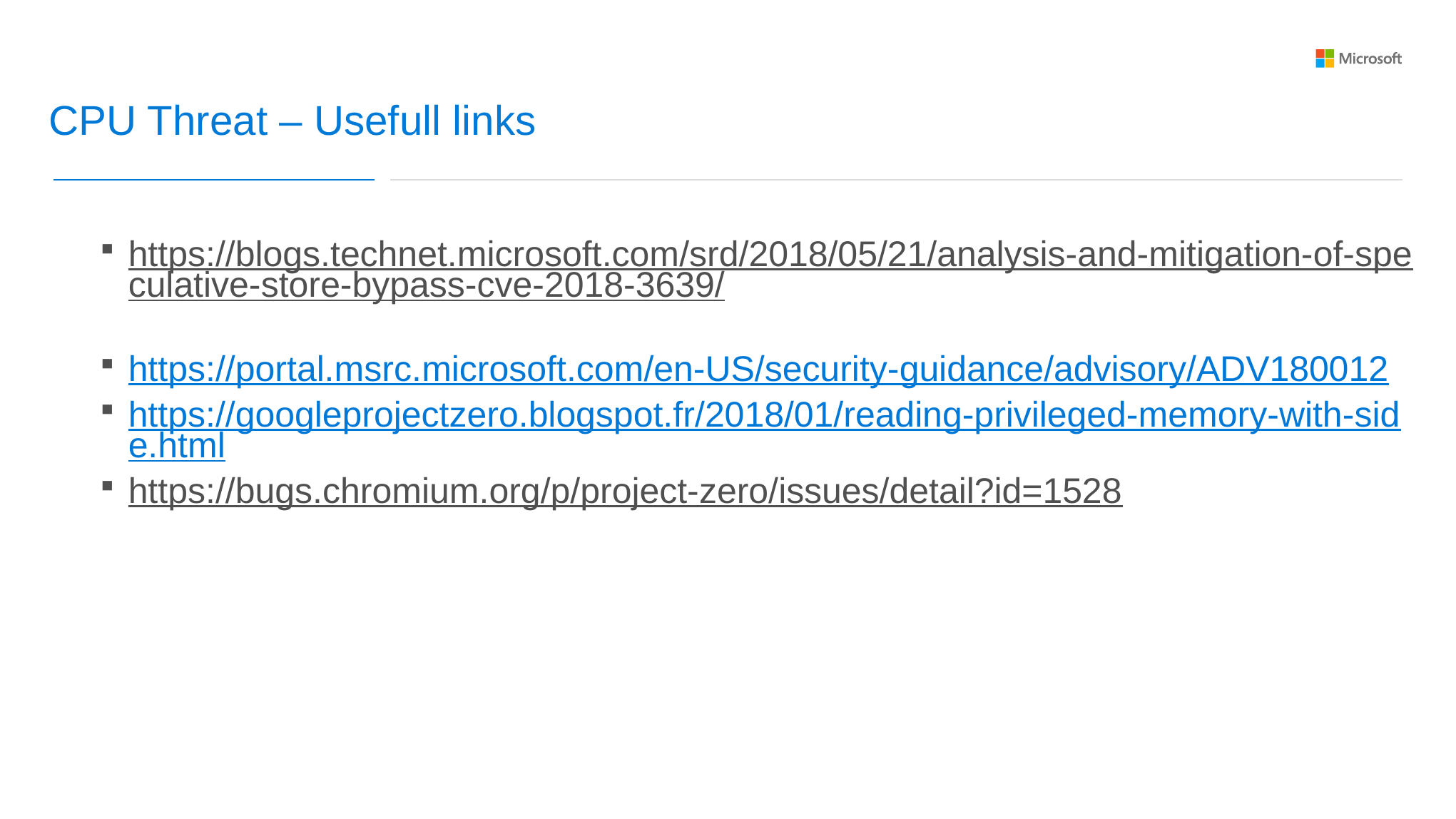

CPU Threat – Usefull links
https://blogs.technet.microsoft.com/srd/2018/05/21/analysis-and-mitigation-of-speculative-store-bypass-cve-2018-3639/
https://portal.msrc.microsoft.com/en-US/security-guidance/advisory/ADV180012
https://googleprojectzero.blogspot.fr/2018/01/reading-privileged-memory-with-side.html
https://bugs.chromium.org/p/project-zero/issues/detail?id=1528